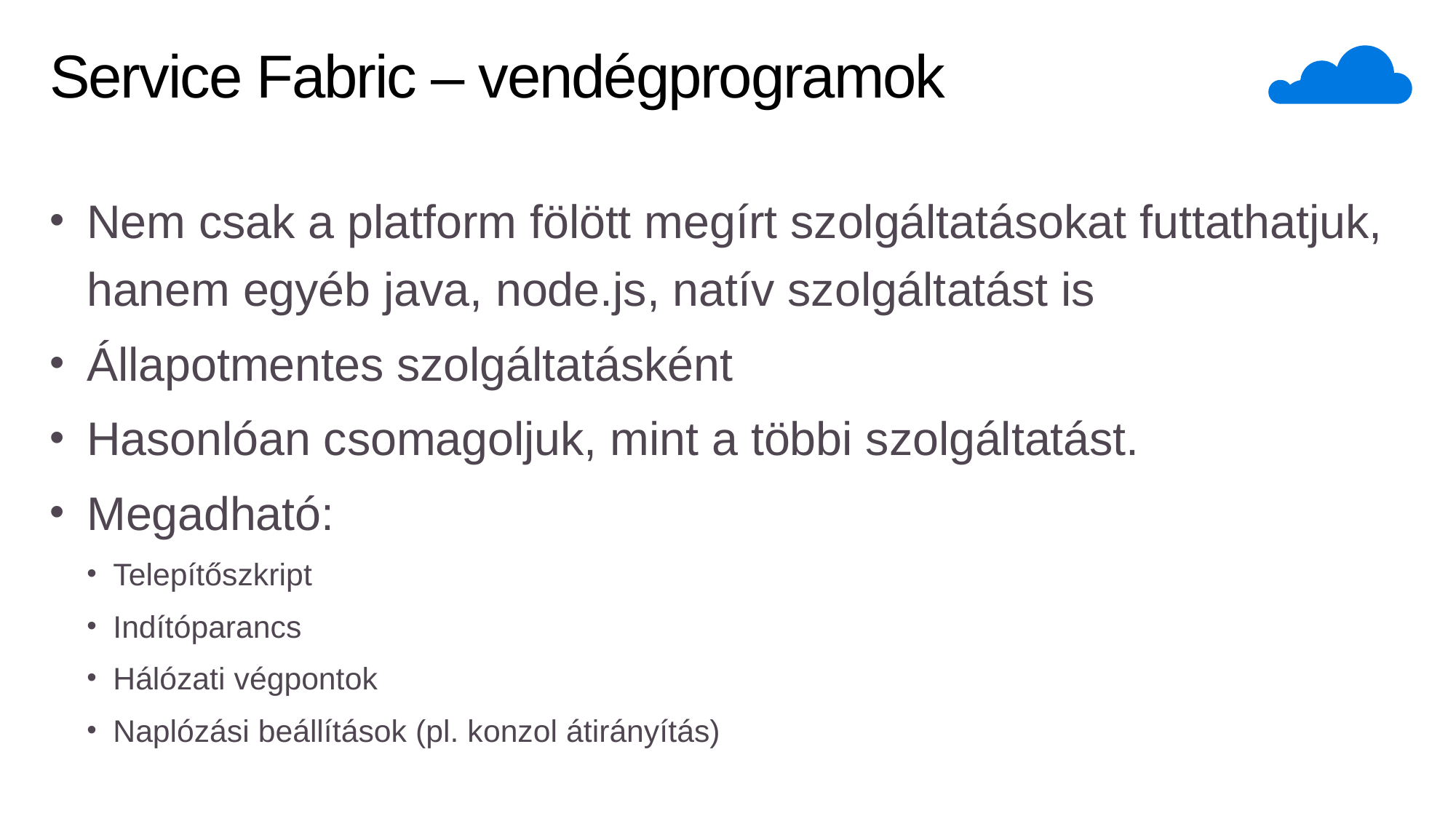

# Service Fabric – vendégprogramok
Nem csak a platform fölött megírt szolgáltatásokat futtathatjuk, hanem egyéb java, node.js, natív szolgáltatást is
Állapotmentes szolgáltatásként
Hasonlóan csomagoljuk, mint a többi szolgáltatást.
Megadható:
Telepítőszkript
Indítóparancs
Hálózati végpontok
Naplózási beállítások (pl. konzol átirányítás)